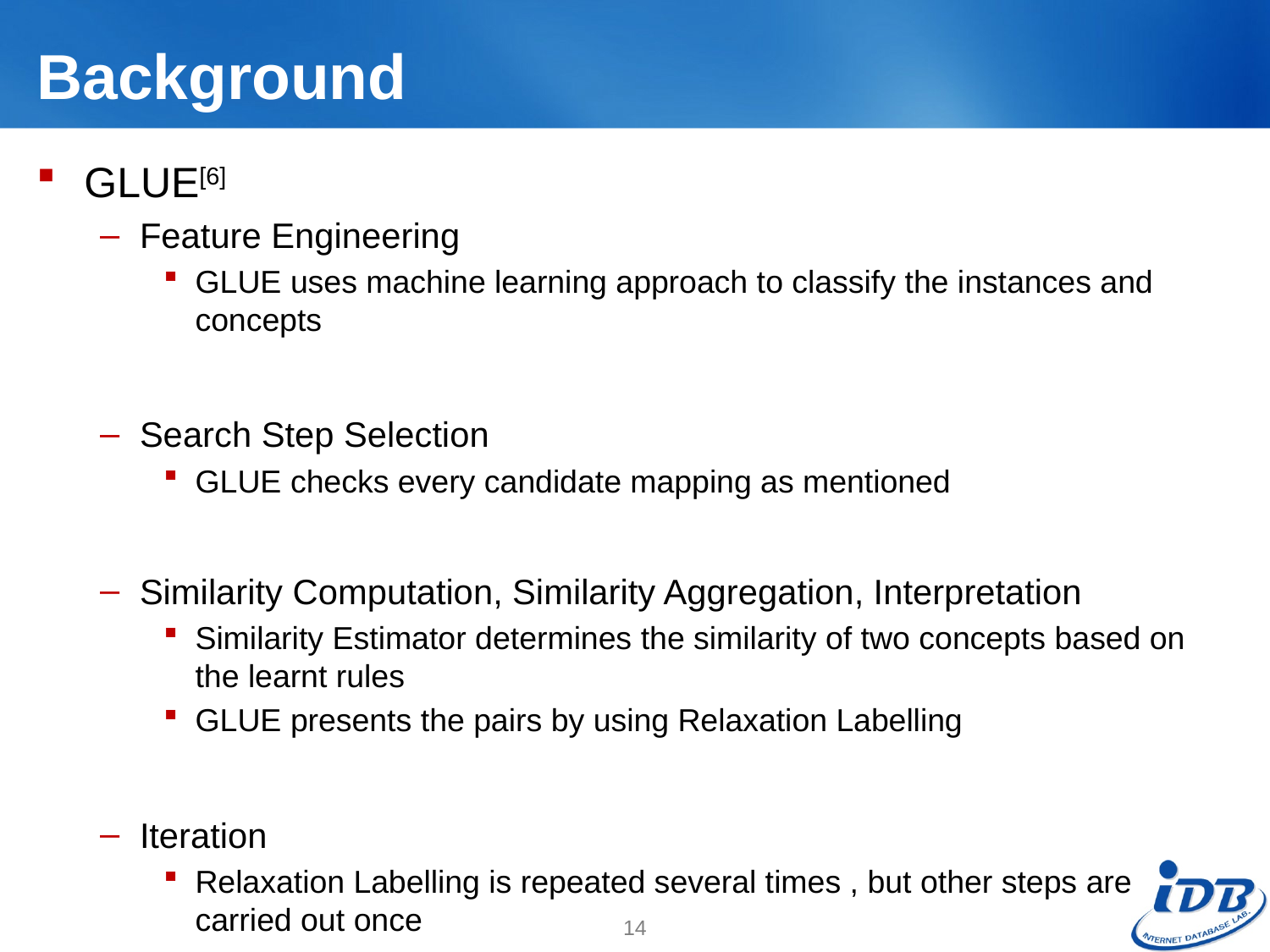

# Background
GLUE[6]
Feature Engineering
GLUE uses machine learning approach to classify the instances and concepts

Search Step Selection
GLUE checks every candidate mapping as mentioned

Similarity Computation, Similarity Aggregation, Interpretation
Similarity Estimator determines the similarity of two concepts based on the learnt rules
GLUE presents the pairs by using Relaxation Labelling

Iteration
Relaxation Labelling is repeated several times , but other steps are carried out once

14